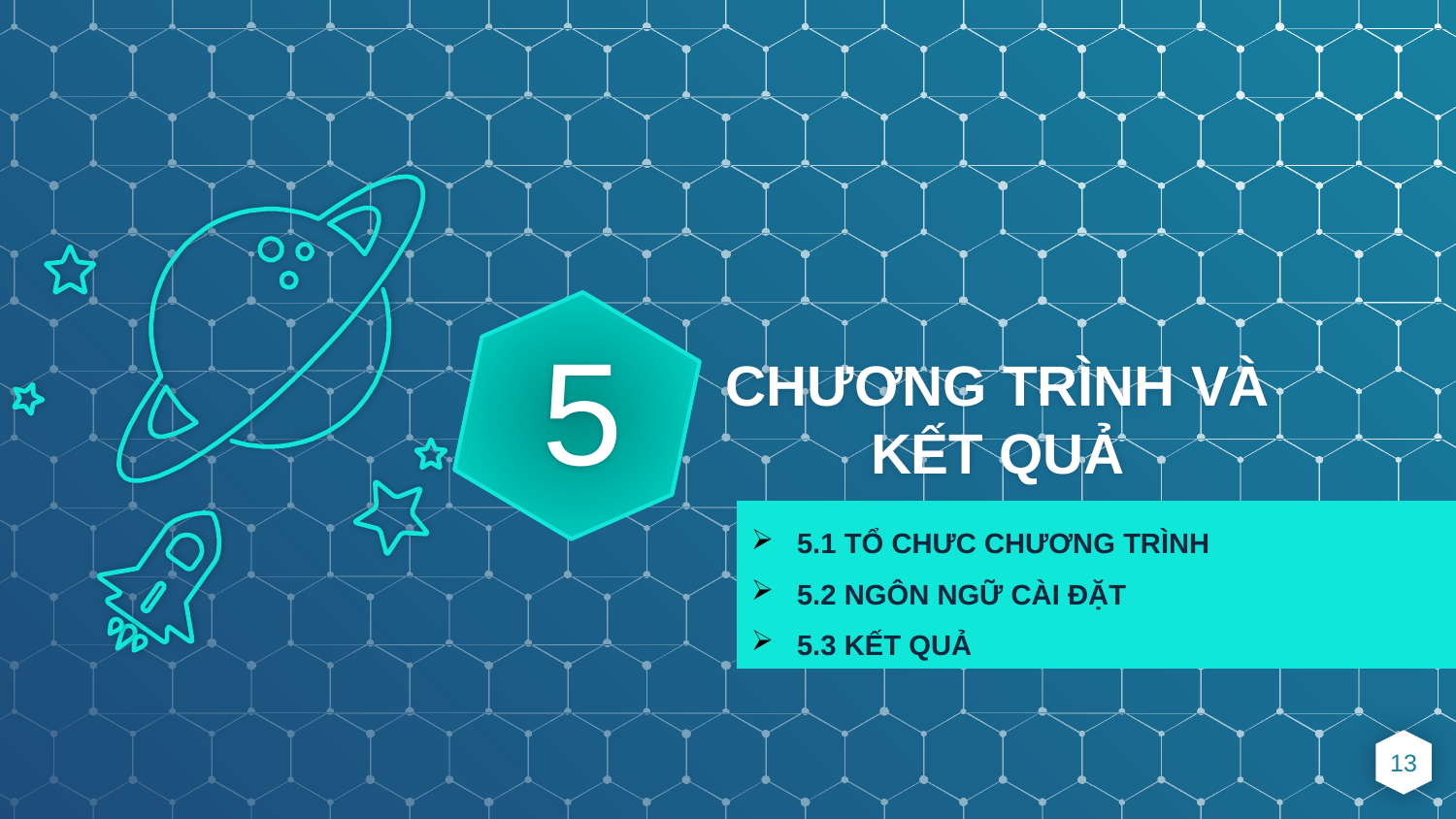

5
CHƯƠNG TRÌNH VÀ KẾT QUẢ

5.1 TỔ CHƯC CHƯƠNG TRÌNH
5.2 NGÔN NGỮ CÀI ĐẶT
5.3 KẾT QUẢ

13